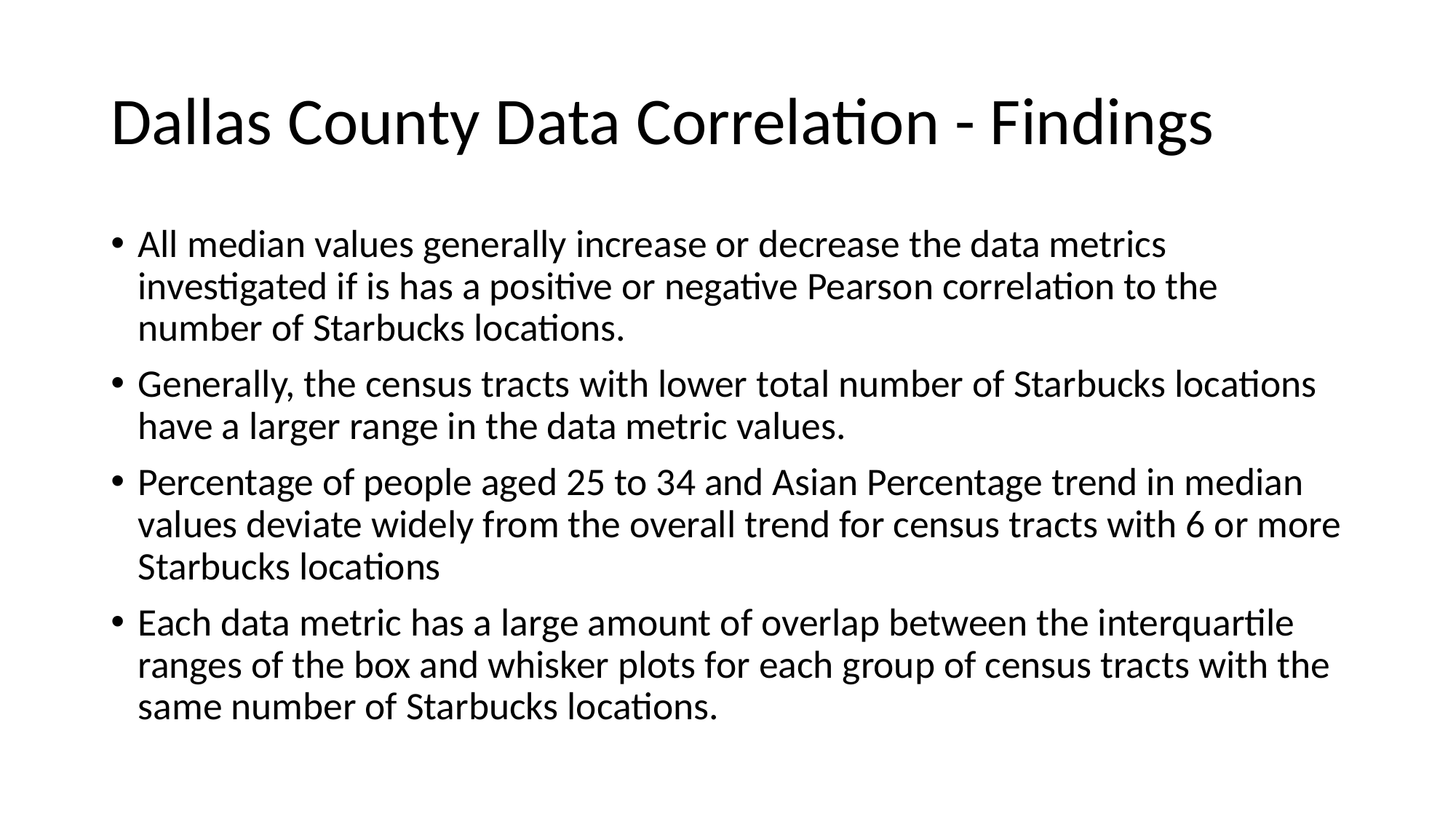

# Dallas County Data Correlation - Findings
All median values generally increase or decrease the data metrics investigated if is has a positive or negative Pearson correlation to the number of Starbucks locations.
Generally, the census tracts with lower total number of Starbucks locations have a larger range in the data metric values.
Percentage of people aged 25 to 34 and Asian Percentage trend in median values deviate widely from the overall trend for census tracts with 6 or more Starbucks locations
Each data metric has a large amount of overlap between the interquartile ranges of the box and whisker plots for each group of census tracts with the same number of Starbucks locations.